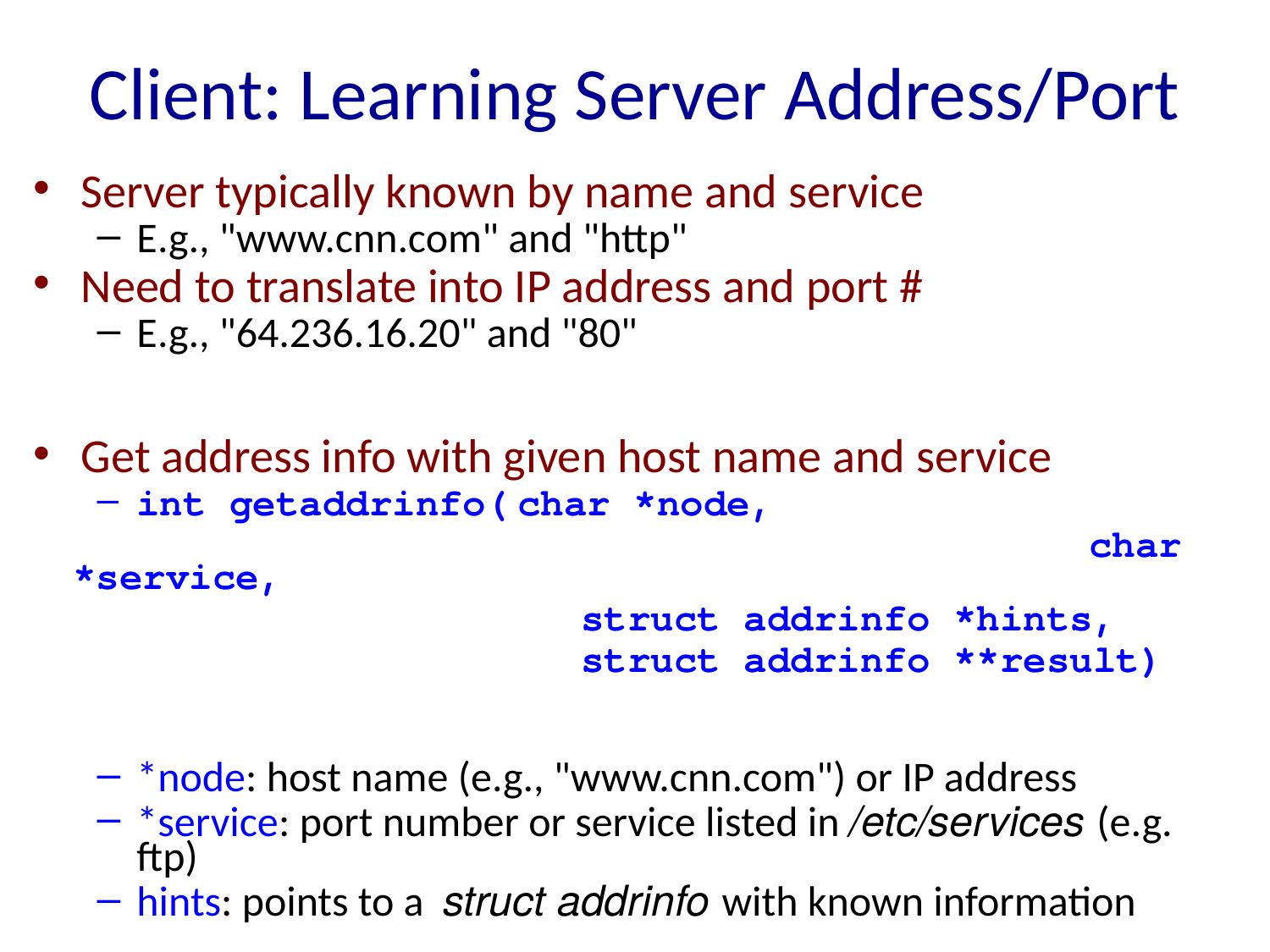

# Client: Learning Server Address/Port
Server typically known by name and service
E.g., "www.cnn.com" and "http"
Need to translate into IP address and port #
E.g., "64.236.16.20" and "80"

Get address info with given host name and service
int getaddrinfo(	char *node,
						  		char *service,
                  	struct addrinfo *hints,
                  	struct addrinfo **result)

*node: host name (e.g., "www.cnn.com") or IP address
*service: port number or service listed in /etc/services (e.g. ftp)
hints: points to a  struct addrinfo with known information
35